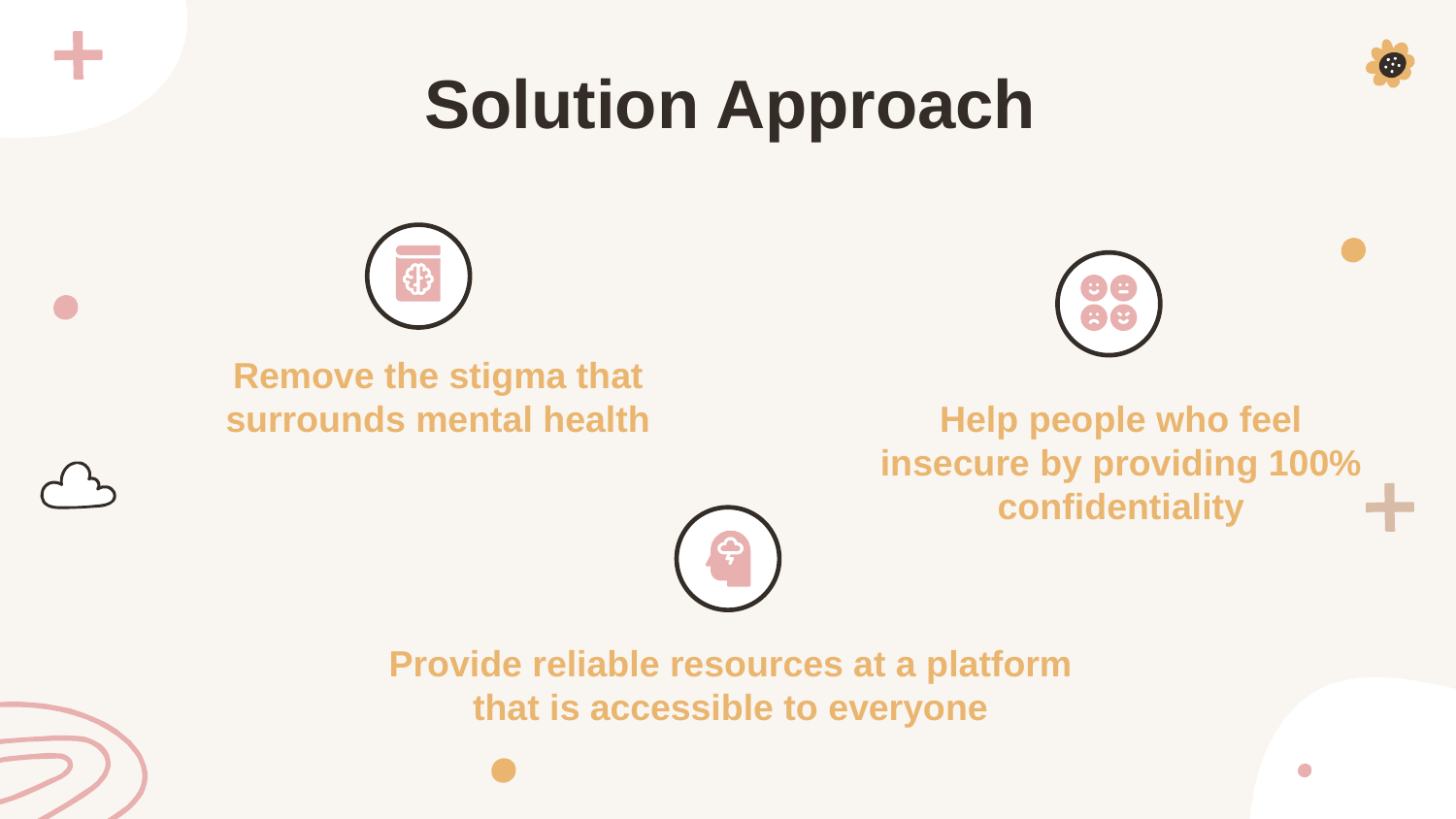

# Solution Approach

Remove the stigma that surrounds mental health
Help people who feel insecure by providing 100% confidentiality

Provide reliable resources at a platform that is accessible to everyone